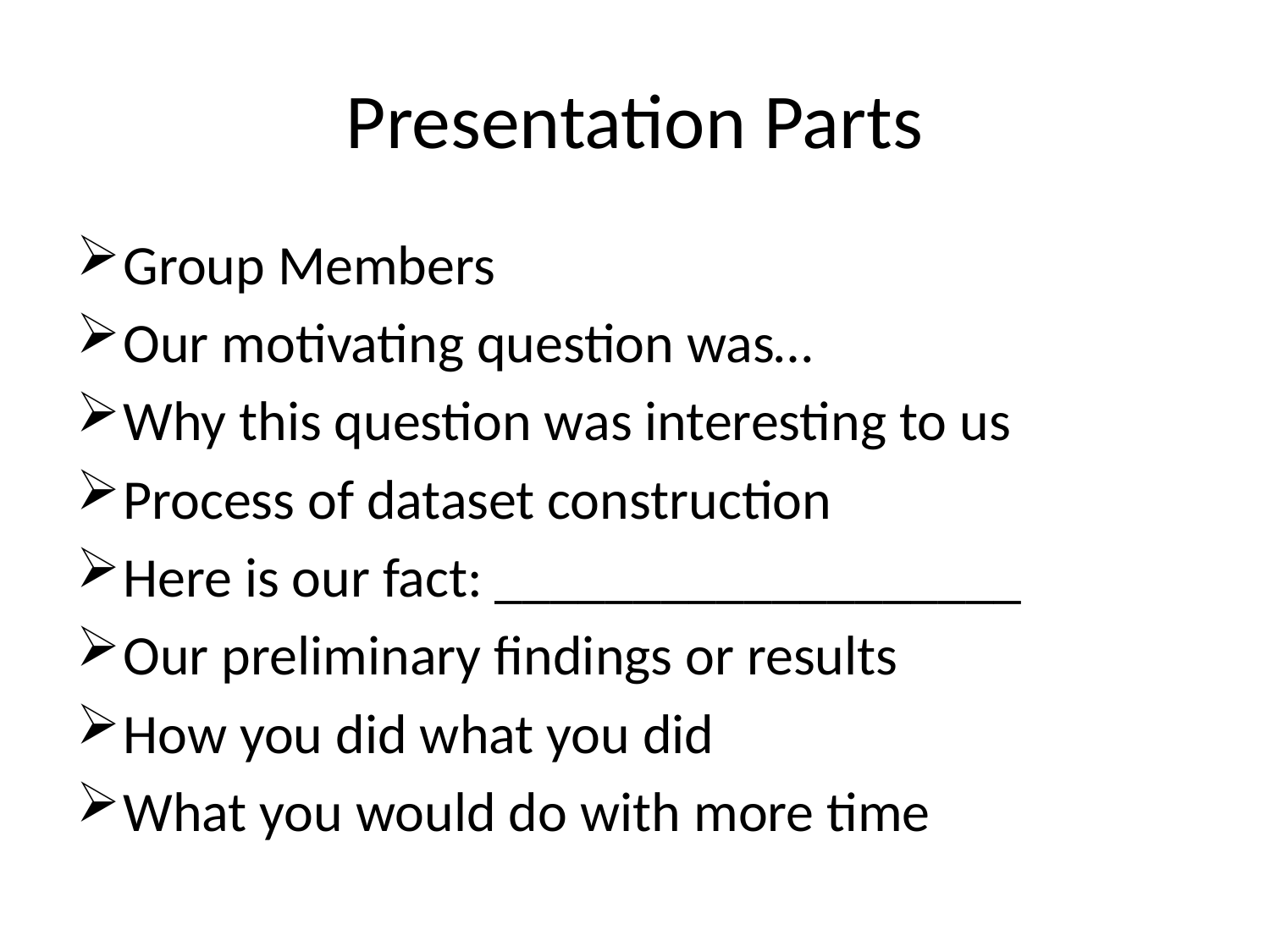

# Presentation Parts
Group Members
Our motivating question was…
Why this question was interesting to us
Process of dataset construction
Here is our fact: ___________________
Our preliminary findings or results
How you did what you did
What you would do with more time